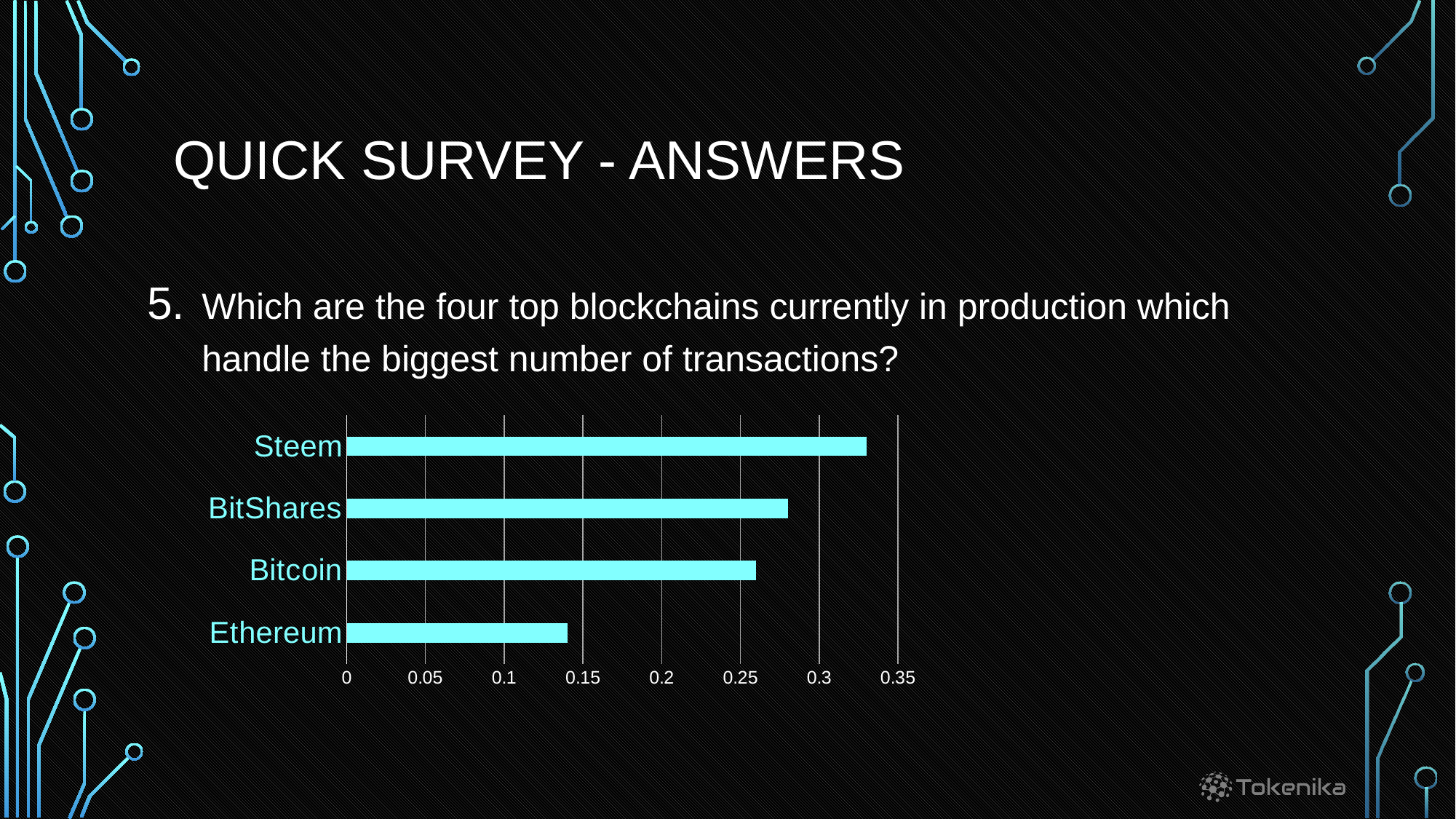

# QUICK SURVEY - ANSWERS
Which are the four top blockchains currently in production which handle the biggest number of transactions?

### Chart

| Category | Series 1 |
|---|---|
| Ethereum | 0.14 |
| Bitcoin | 0.26 |
| BitShares | 0.28 |
| Steem | 0.33 |